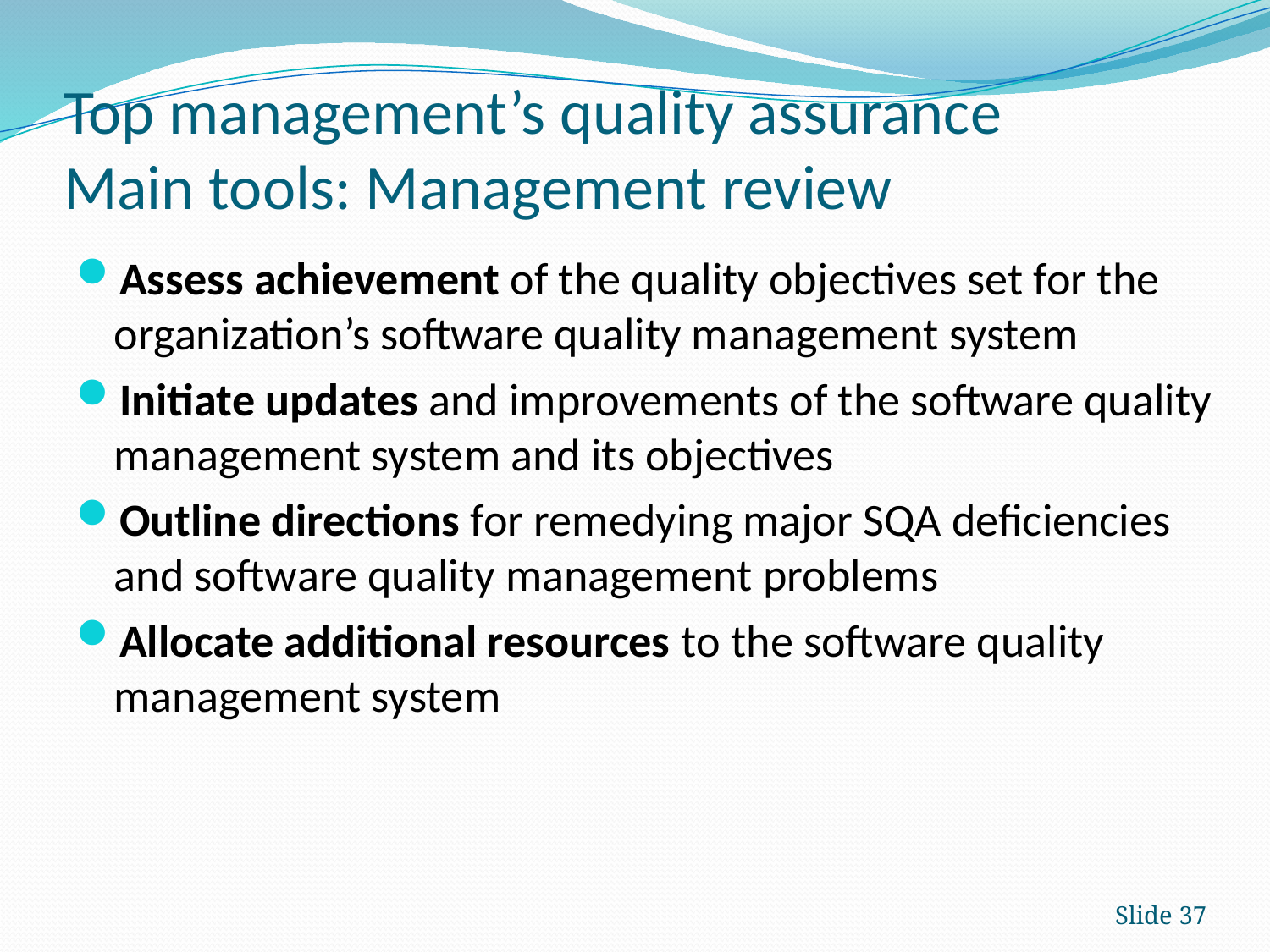

# Top management’s quality assurance Main tools: Management review
Assess achievement of the quality objectives set for the organization’s software quality management system
Initiate updates and improvements of the software quality management system and its objectives
Outline directions for remedying major SQA deficiencies and software quality management problems
Allocate additional resources to the software quality management system
Slide 37